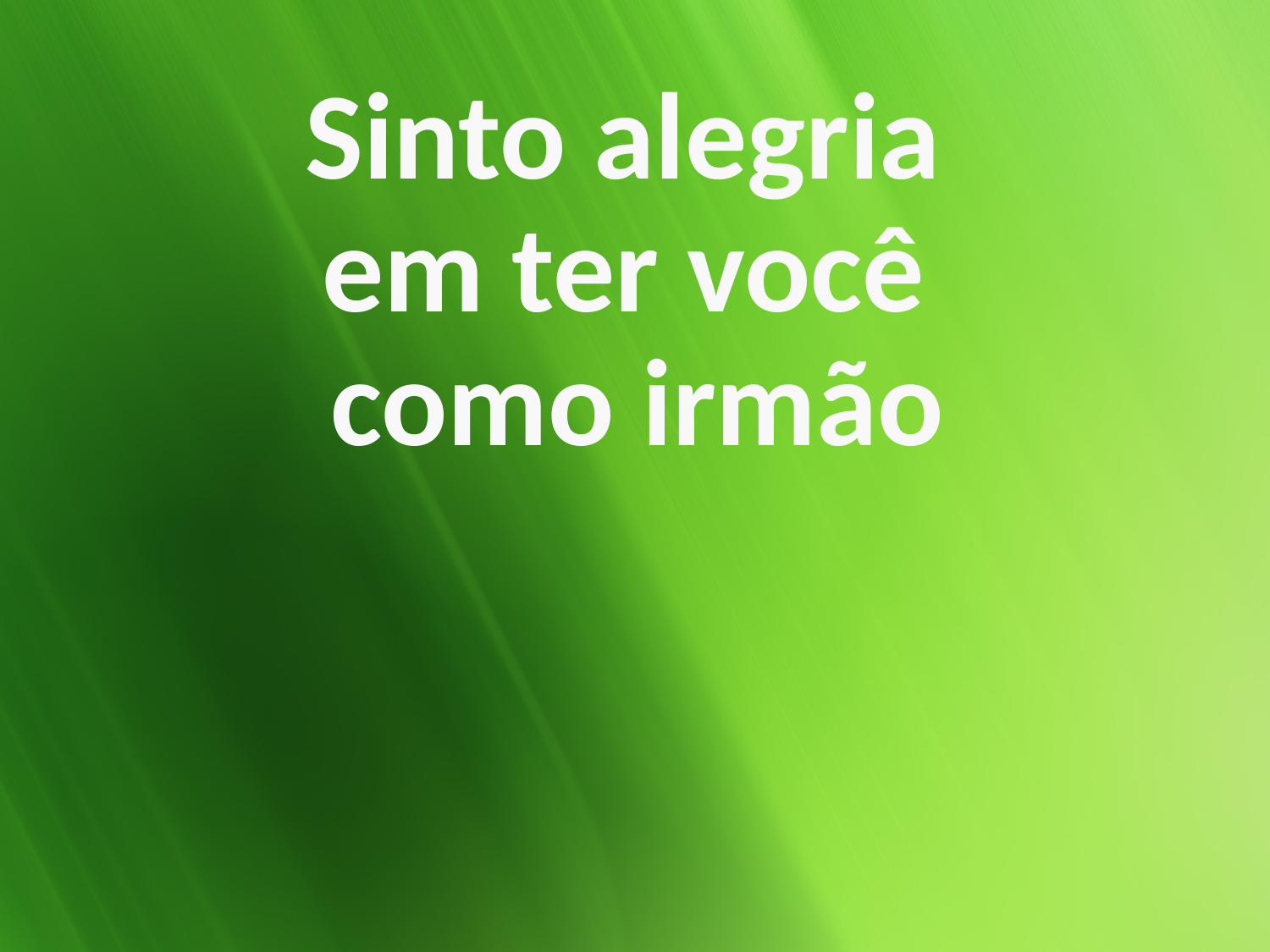

Sinto alegria
em ter você
como irmão